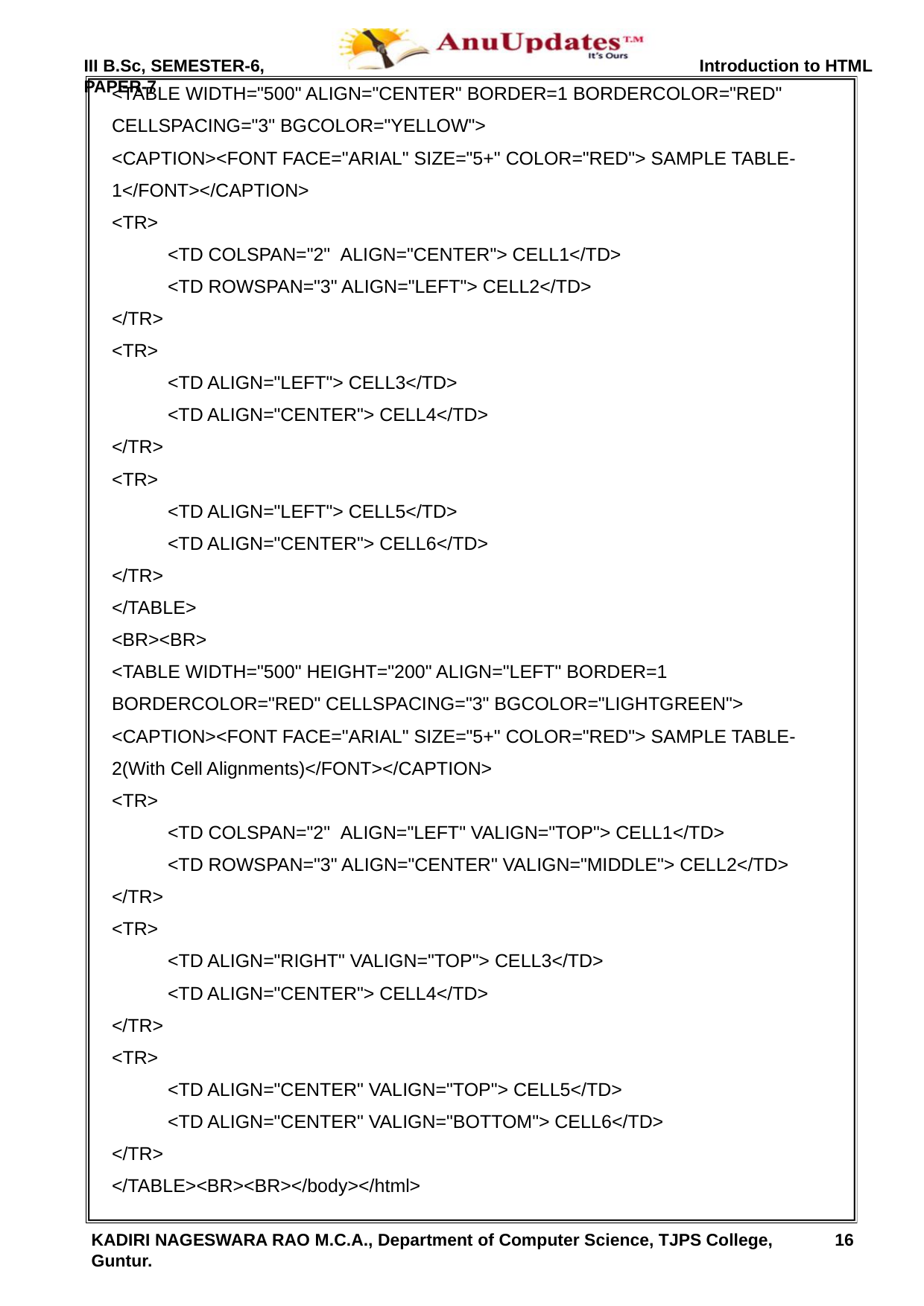

III B.Sc, SEMESTER-6, PAPER-7
Introduction to HTML

<TABLE WIDTH="500" ALIGN="CENTER" BORDER=1 BORDERCOLOR="RED"
CELLSPACING="3" BGCOLOR="YELLOW">
<CAPTION><FONT FACE="ARIAL" SIZE="5+" COLOR="RED"> SAMPLE TABLE-
1</FONT></CAPTION>
<TR>
<TD COLSPAN="2" ALIGN="CENTER"> CELL1</TD>
<TD ROWSPAN="3" ALIGN="LEFT"> CELL2</TD>
</TR>
<TR>
<TD ALIGN="LEFT"> CELL3</TD>
<TD ALIGN="CENTER"> CELL4</TD>
</TR>
<TR>
<TD ALIGN="LEFT"> CELL5</TD>
<TD ALIGN="CENTER"> CELL6</TD>
</TR>
</TABLE>
<BR><BR>
<TABLE WIDTH="500" HEIGHT="200" ALIGN="LEFT" BORDER=1
BORDERCOLOR="RED" CELLSPACING="3" BGCOLOR="LIGHTGREEN">
<CAPTION><FONT FACE="ARIAL" SIZE="5+" COLOR="RED"> SAMPLE TABLE-
2(With Cell Alignments)</FONT></CAPTION>
<TR>
<TD COLSPAN="2" ALIGN="LEFT" VALIGN="TOP"> CELL1</TD>
<TD ROWSPAN="3" ALIGN="CENTER" VALIGN="MIDDLE"> CELL2</TD>
</TR>
<TR>
<TD ALIGN="RIGHT" VALIGN="TOP"> CELL3</TD>
<TD ALIGN="CENTER"> CELL4</TD>
</TR>
<TR>
<TD ALIGN="CENTER" VALIGN="TOP"> CELL5</TD>
<TD ALIGN="CENTER" VALIGN="BOTTOM"> CELL6</TD>
</TR>
</TABLE><BR><BR></body></html>
KADIRI NAGESWARA RAO M.C.A., Department of Computer Science, TJPS College, Guntur.
16